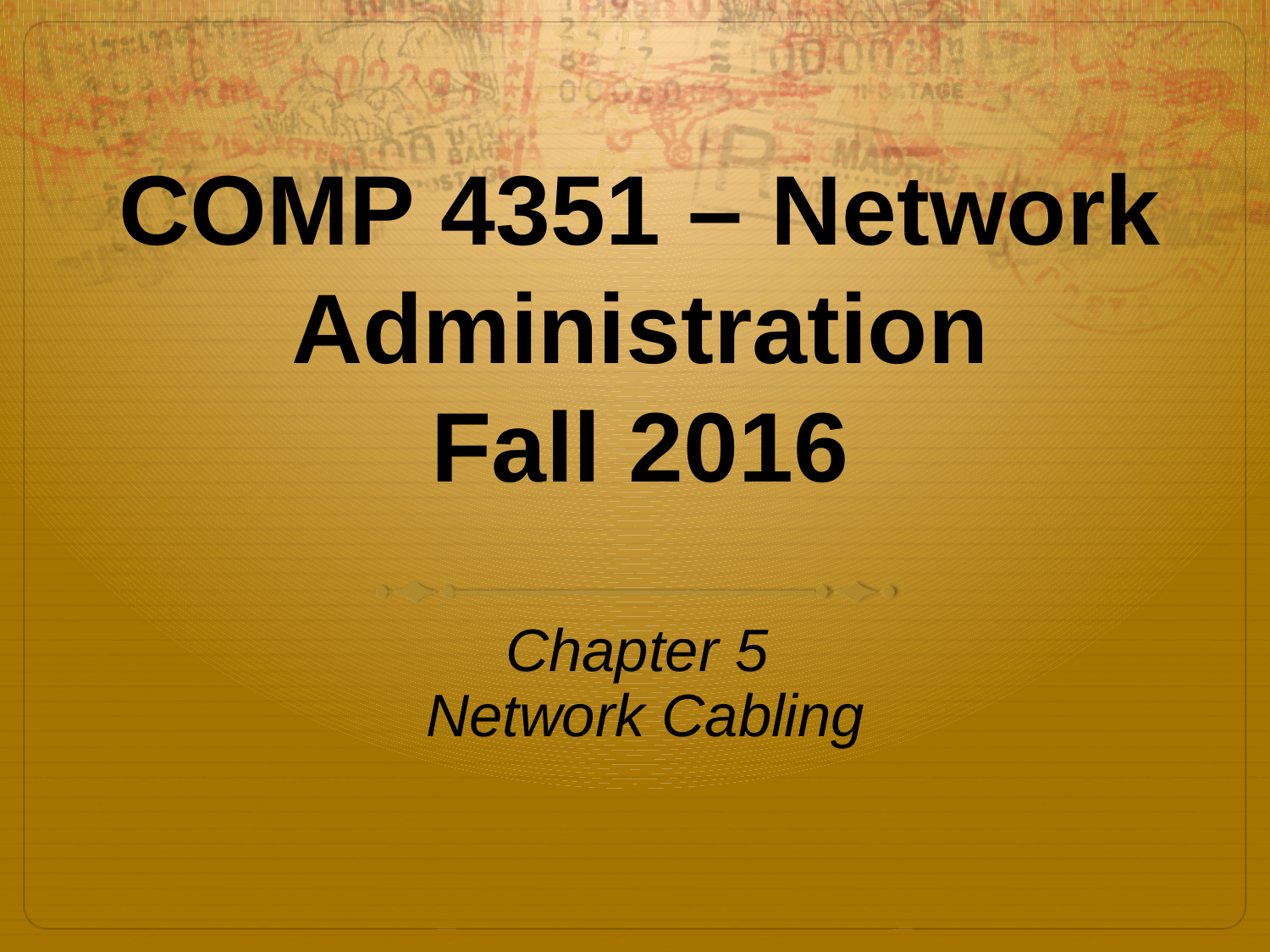

# COMP 4351 – Network Administration Fall 2016
Chapter 5
Network Cabling